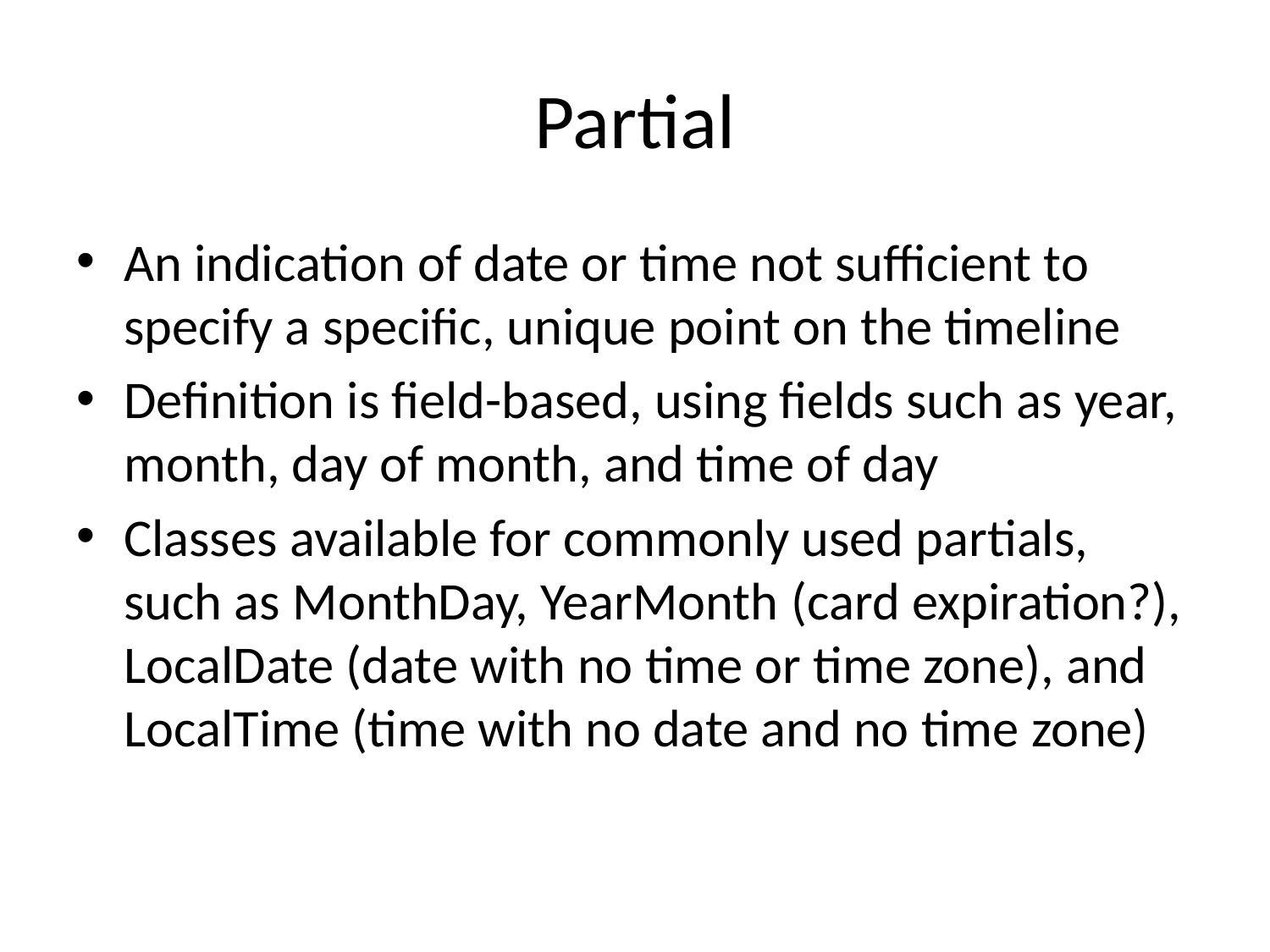

# Partial
An indication of date or time not sufficient to specify a specific, unique point on the timeline
Definition is field-based, using fields such as year, month, day of month, and time of day
Classes available for commonly used partials, such as MonthDay, YearMonth (card expiration?), LocalDate (date with no time or time zone), and LocalTime (time with no date and no time zone)